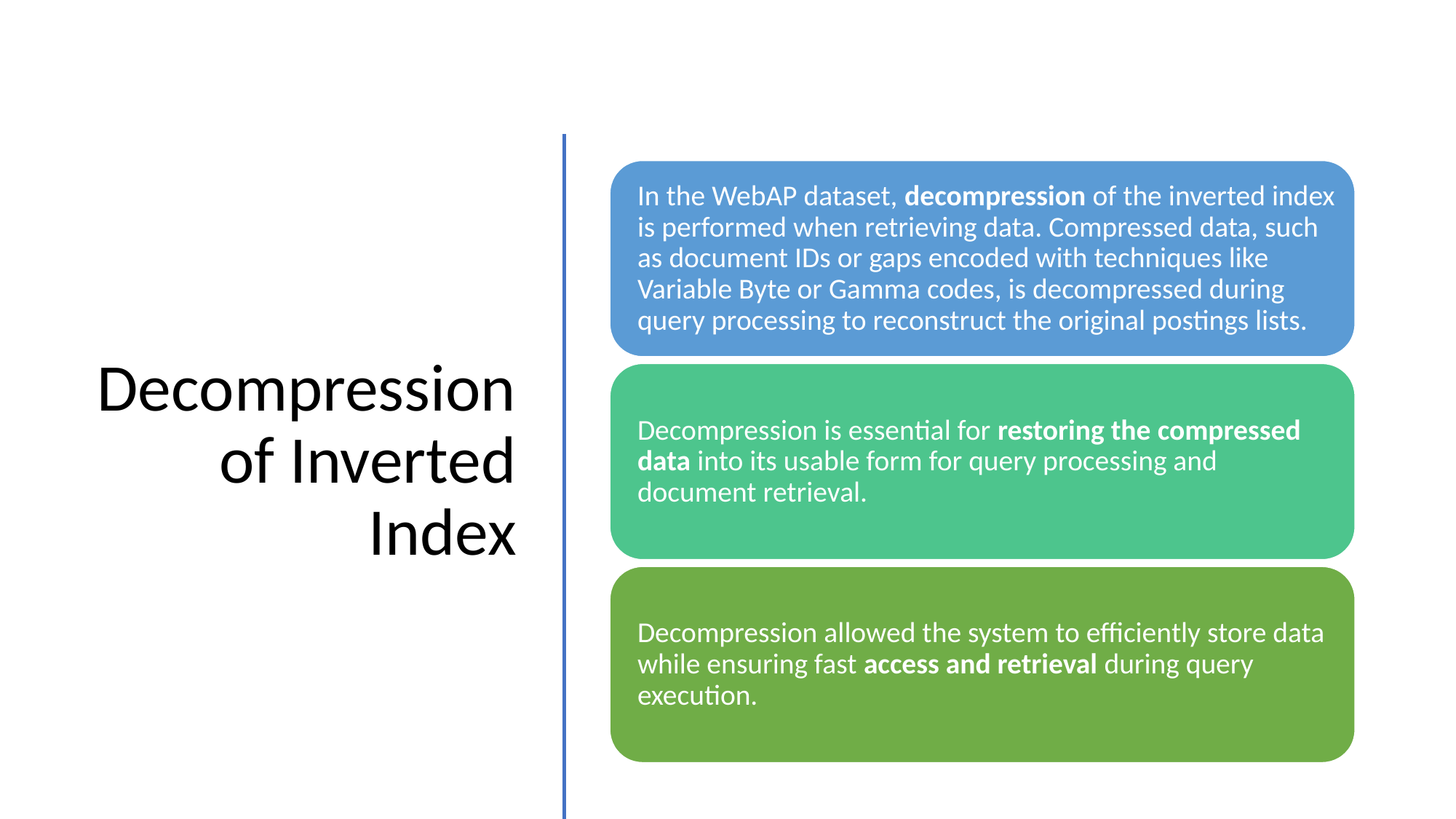

# Decompression of Inverted Index
In the WebAP dataset, decompression of the inverted index is performed when retrieving data. Compressed data, such as document IDs or gaps encoded with techniques like Variable Byte or Gamma codes, is decompressed during query processing to reconstruct the original postings lists.
Decompression is essential for restoring the compressed data into its usable form for query processing and document retrieval.
Decompression allowed the system to efficiently store data while ensuring fast access and retrieval during query execution.